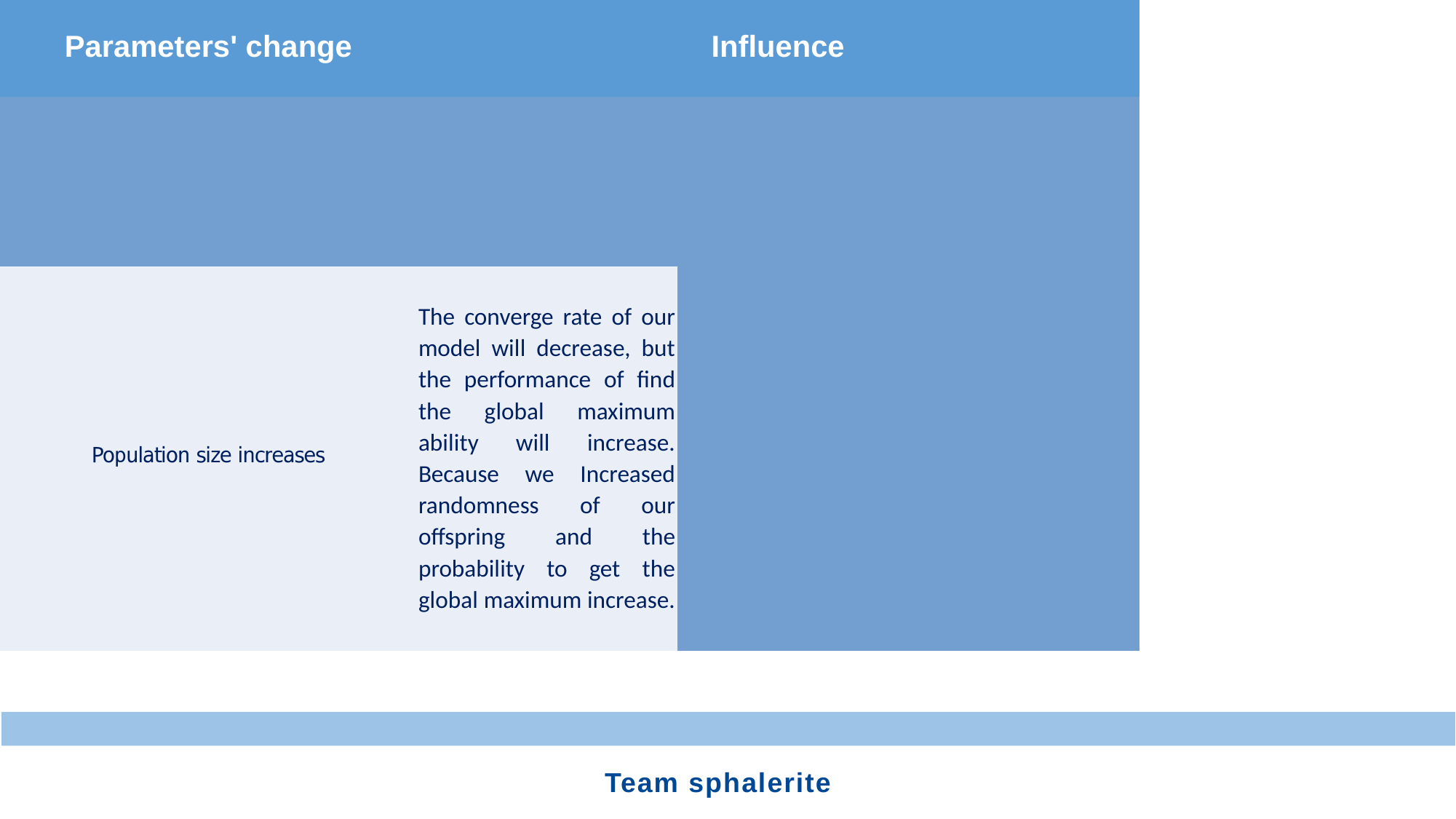

Convergence Analysis (GA)
Influenced by the GA parameters analysis
| Parameters' change | Influence |  |
| --- | --- | --- |
|  |  |  |
|  |  |  |
| Population size increases | The converge rate of our model will decrease, but the performance of find the global maximum ability will increase. Because we Increased randomness of our offspring and the probability to get the global maximum increase. |  |
| Crossover rate increases |  |  |
| Mutation rate increases |  |  |

Team sphalerite